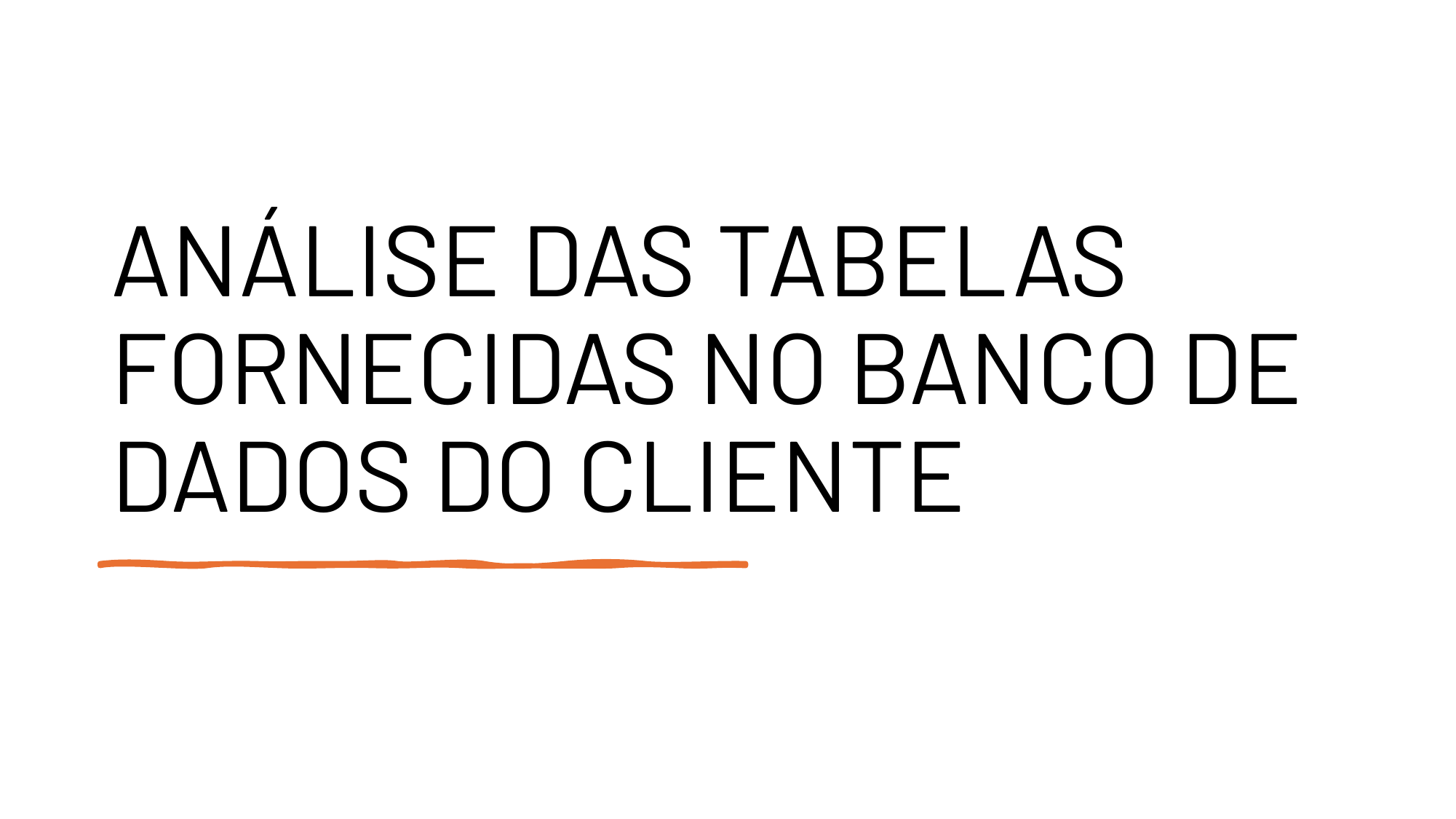

# ANÁLISE DAS TABELAS FORNECIDAS NO BANCO DE DADOS DO CLIENTE